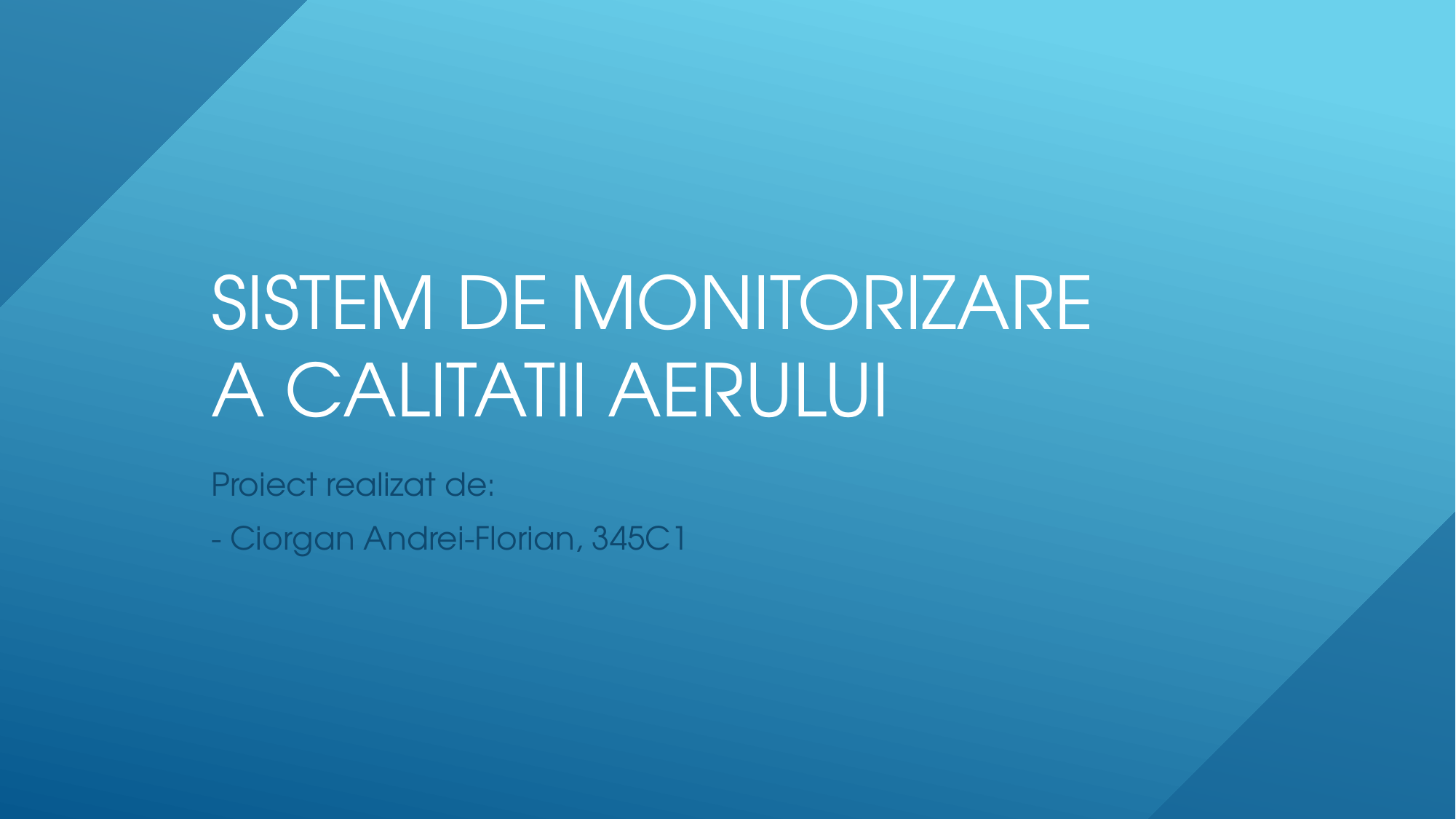

# Sistem de monitorizare a calitatii aerului
Proiect realizat de:
- Ciorgan Andrei-Florian, 345C1